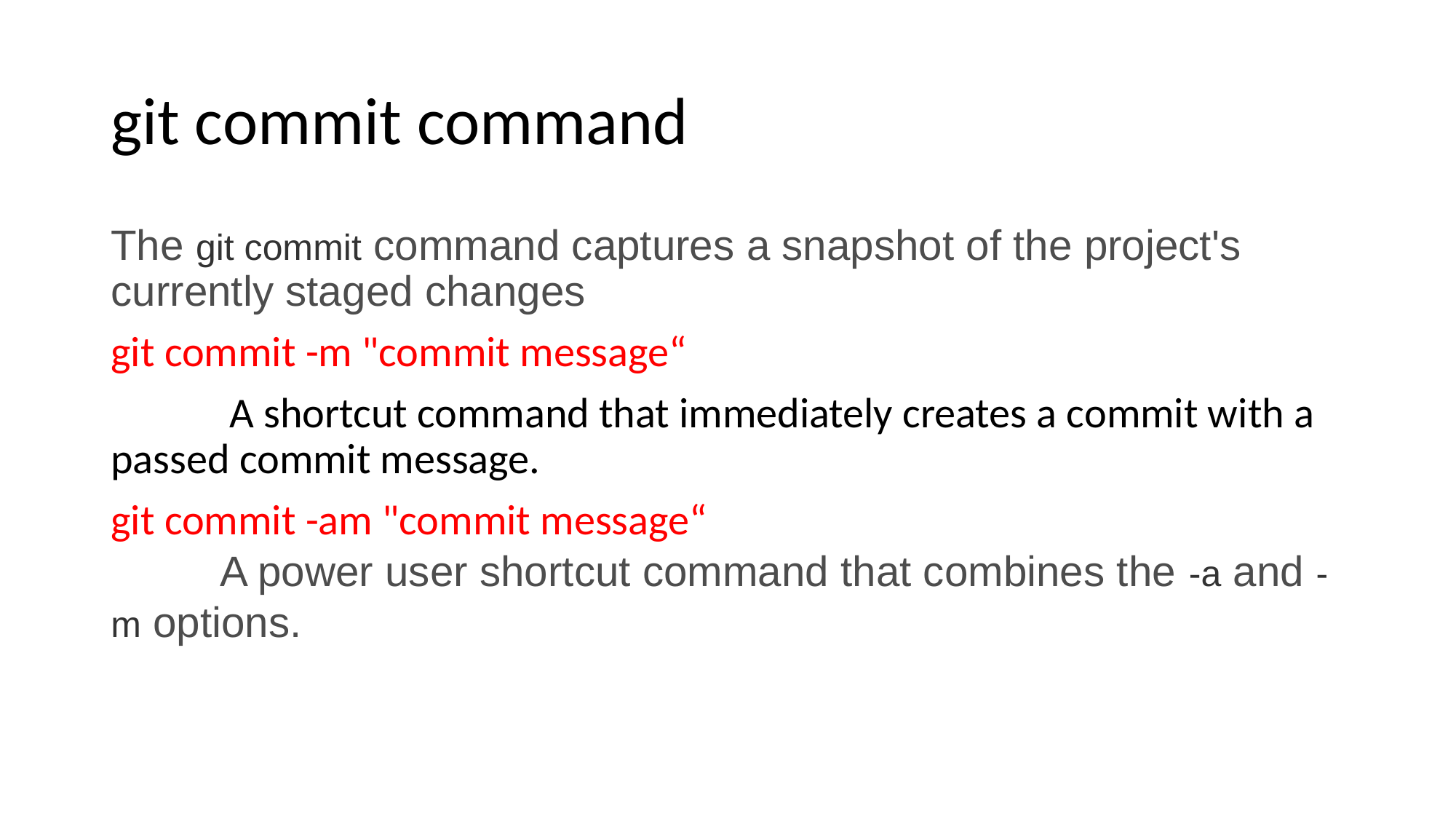

# git commit command
The git commit command captures a snapshot of the project's currently staged changes
git commit -m "commit message“
	 A shortcut command that immediately creates a commit with a passed commit message.
git commit -am "commit message“
	A power user shortcut command that combines the -a and -m options.